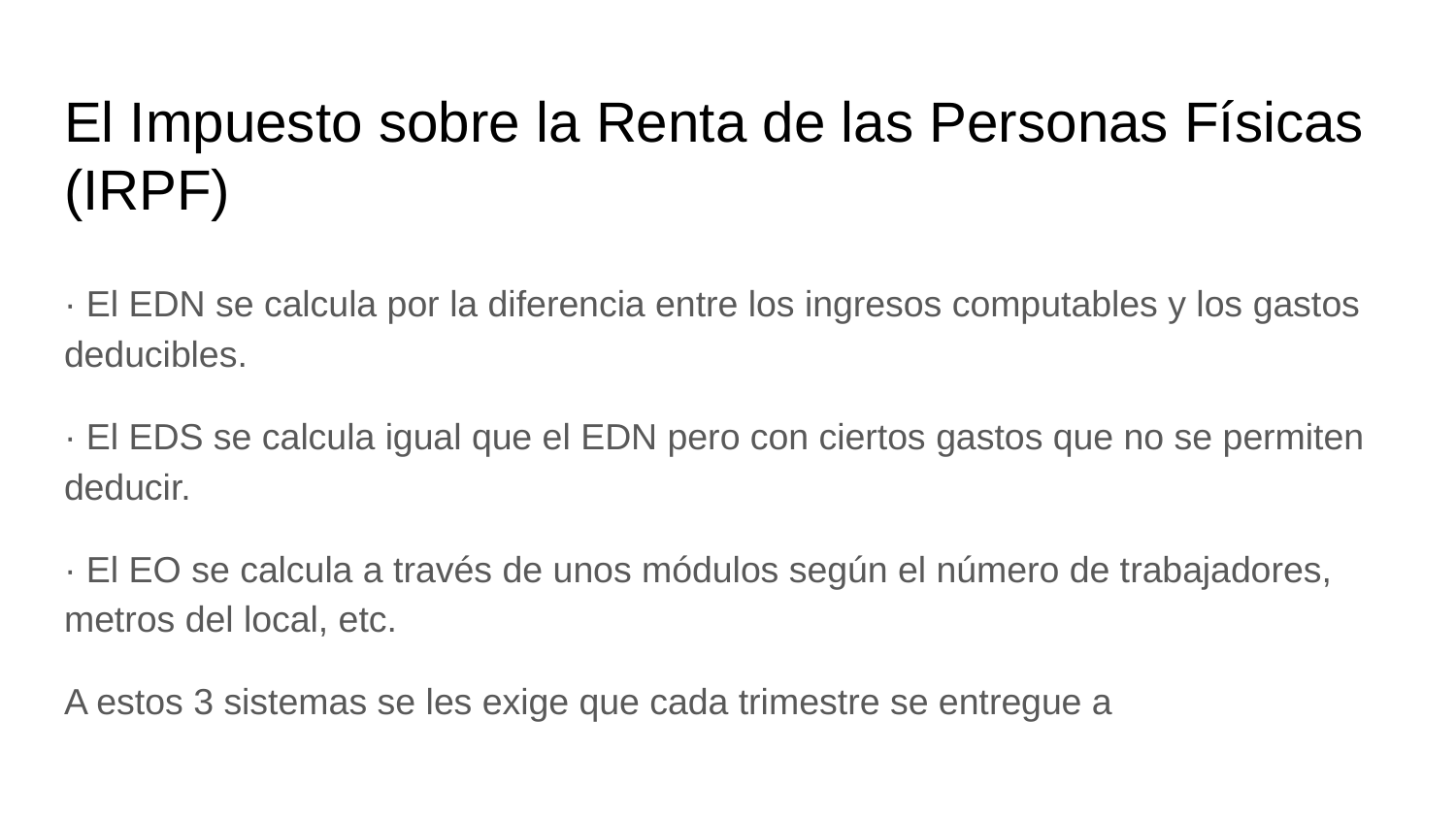

# El Impuesto sobre la Renta de las Personas Físicas (IRPF)

· El EDN se calcula por la diferencia entre los ingresos computables y los gastos deducibles.
· El EDS se calcula igual que el EDN pero con ciertos gastos que no se permiten deducir.
· El EO se calcula a través de unos módulos según el número de trabajadores, metros del local, etc.
A estos 3 sistemas se les exige que cada trimestre se entregue a